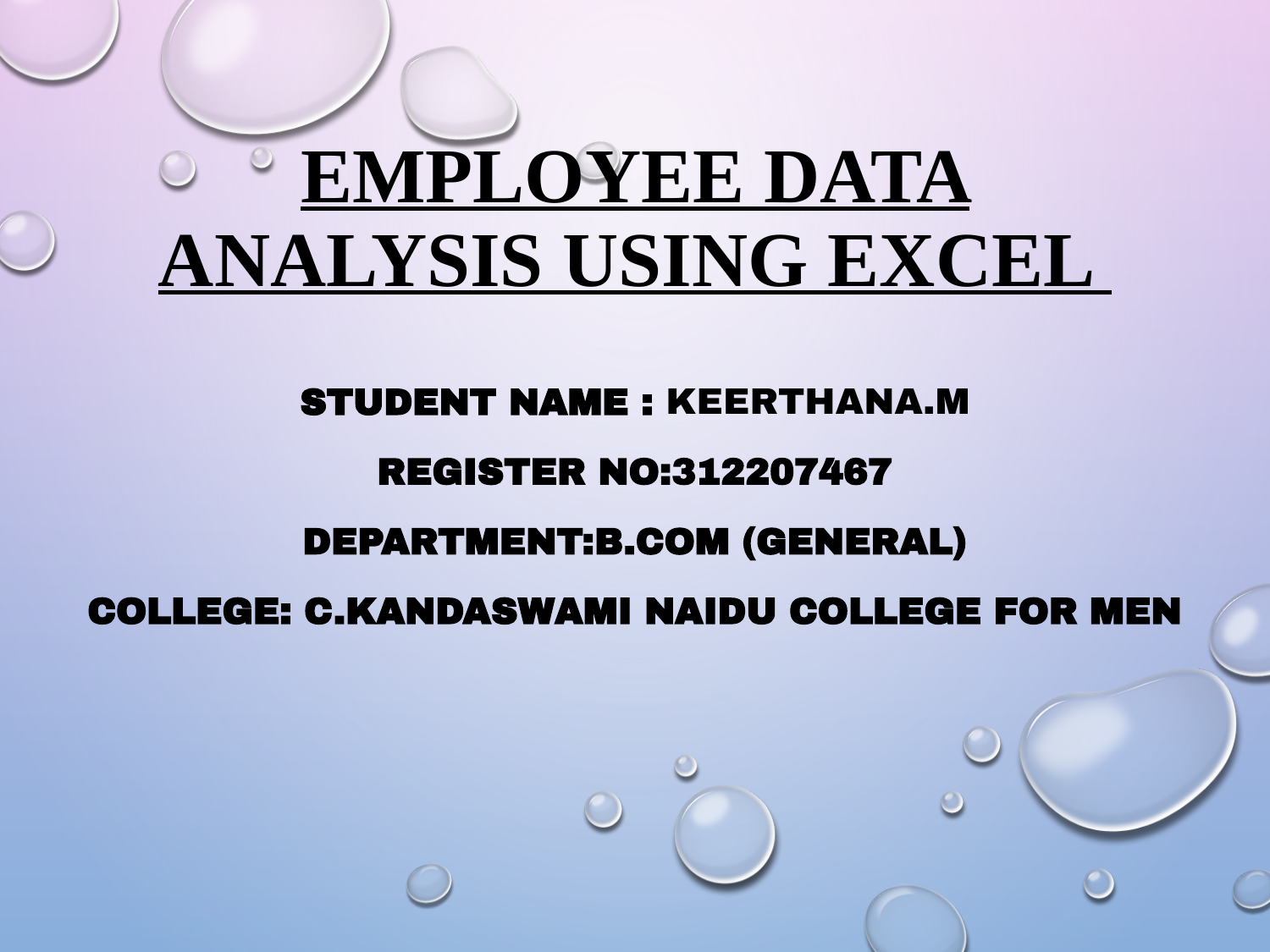

# Employee Data Analysis using Excel
STUDENT NAME : Keerthana.m
REGISTER No:312207467
DEPARTMENT:B.COM (GENERAL)
COLLEGE: C.KANDASWAMI NAIDU COLLEGE FOR MEN